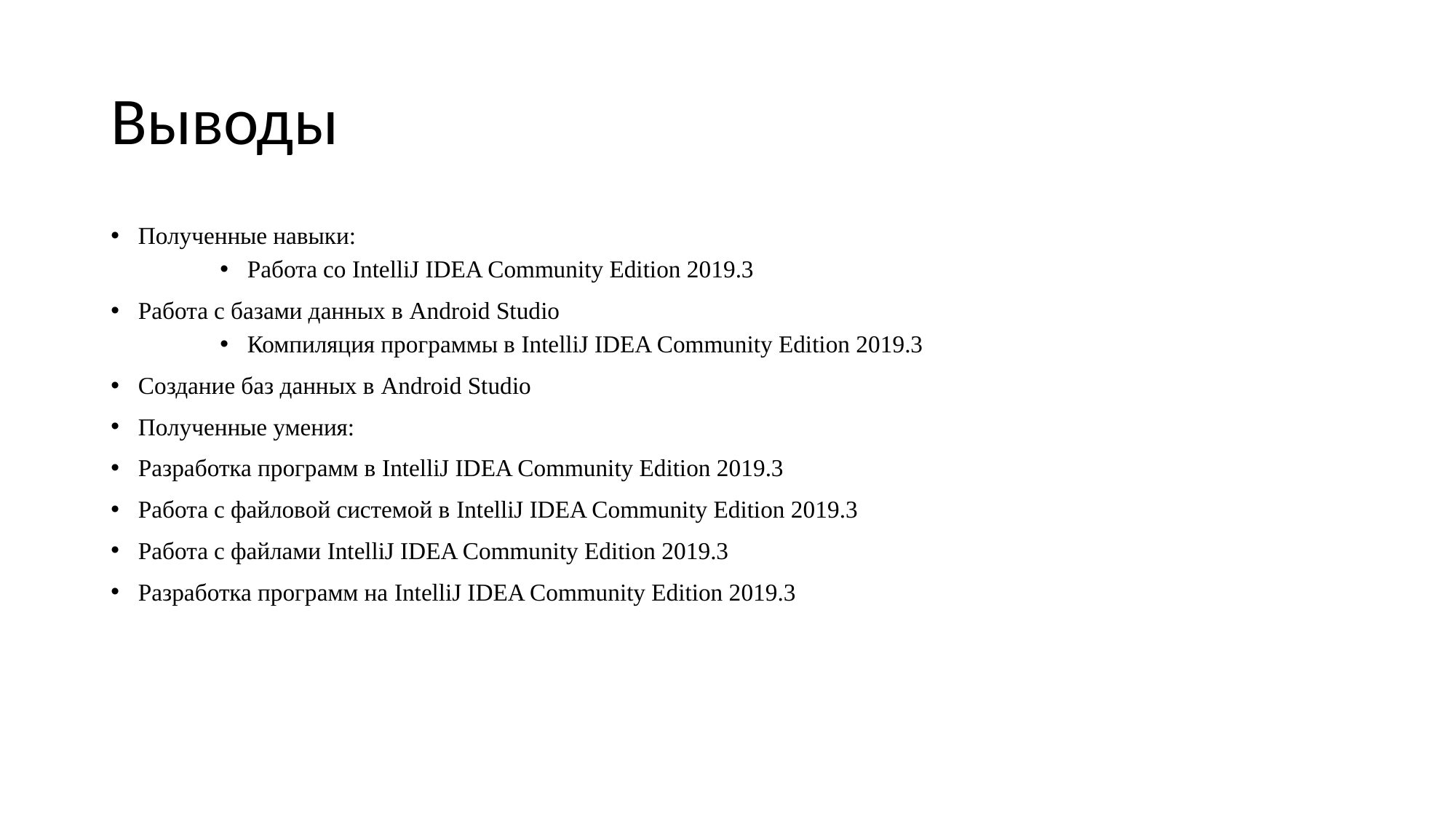

# Выводы
Полученные навыки:
Работа со IntelliJ IDEA Community Edition 2019.3
Работа с базами данных в Android Studio
Компиляция программы в IntelliJ IDEA Community Edition 2019.3
Создание баз данных в Android Studio
Полученные умения:
Разработка программ в IntelliJ IDEA Community Edition 2019.3
Работа с файловой системой в IntelliJ IDEA Community Edition 2019.3
Работа с файлами IntelliJ IDEA Community Edition 2019.3
Разработка программ на IntelliJ IDEA Community Edition 2019.3